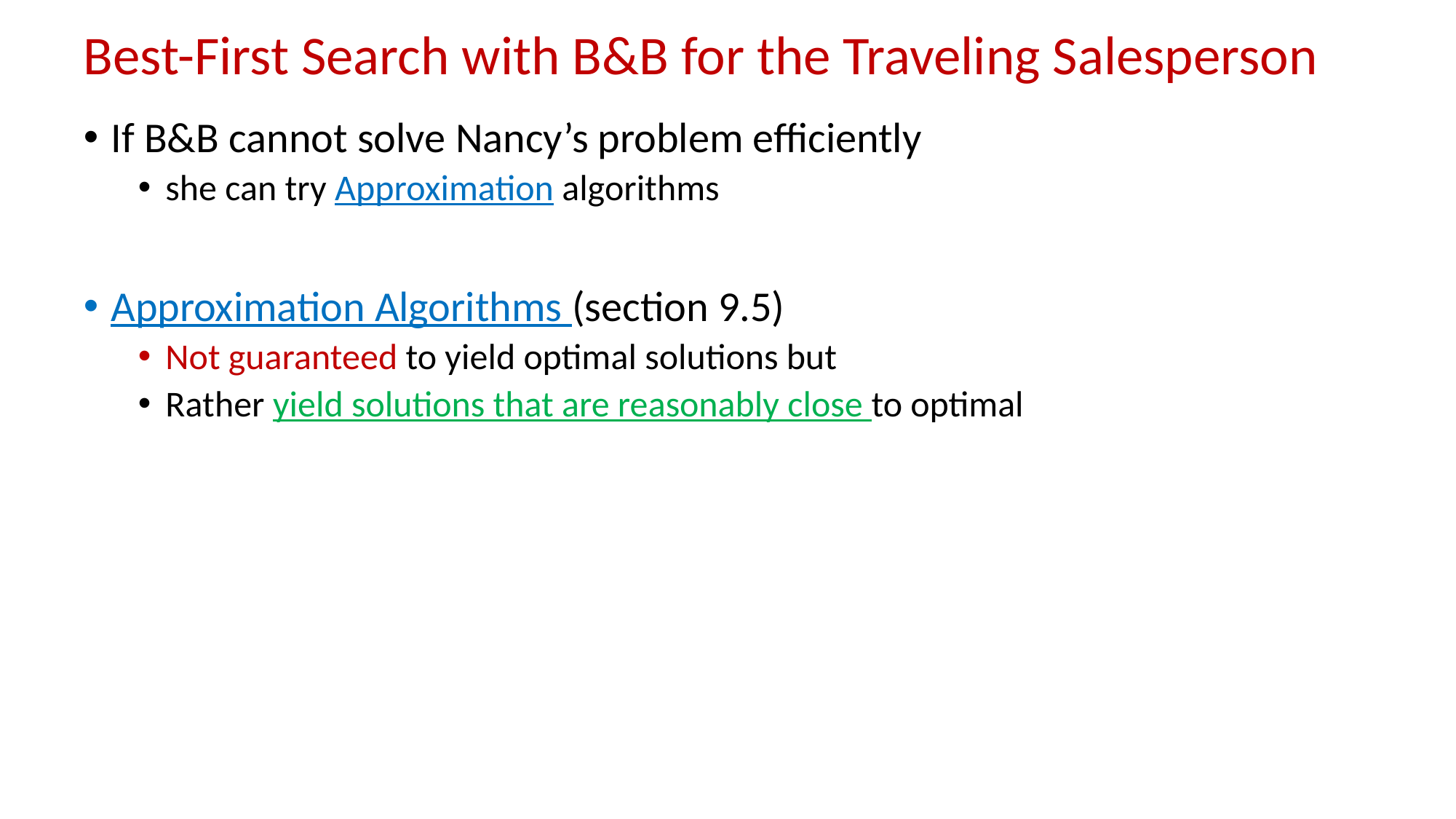

# Best-First Search with B&B for the Traveling Salesperson
If B&B cannot solve Nancy’s problem efficiently
she can try Approximation algorithms

Approximation Algorithms (section 9.5)
Not guaranteed to yield optimal solutions but
Rather yield solutions that are reasonably close to optimal